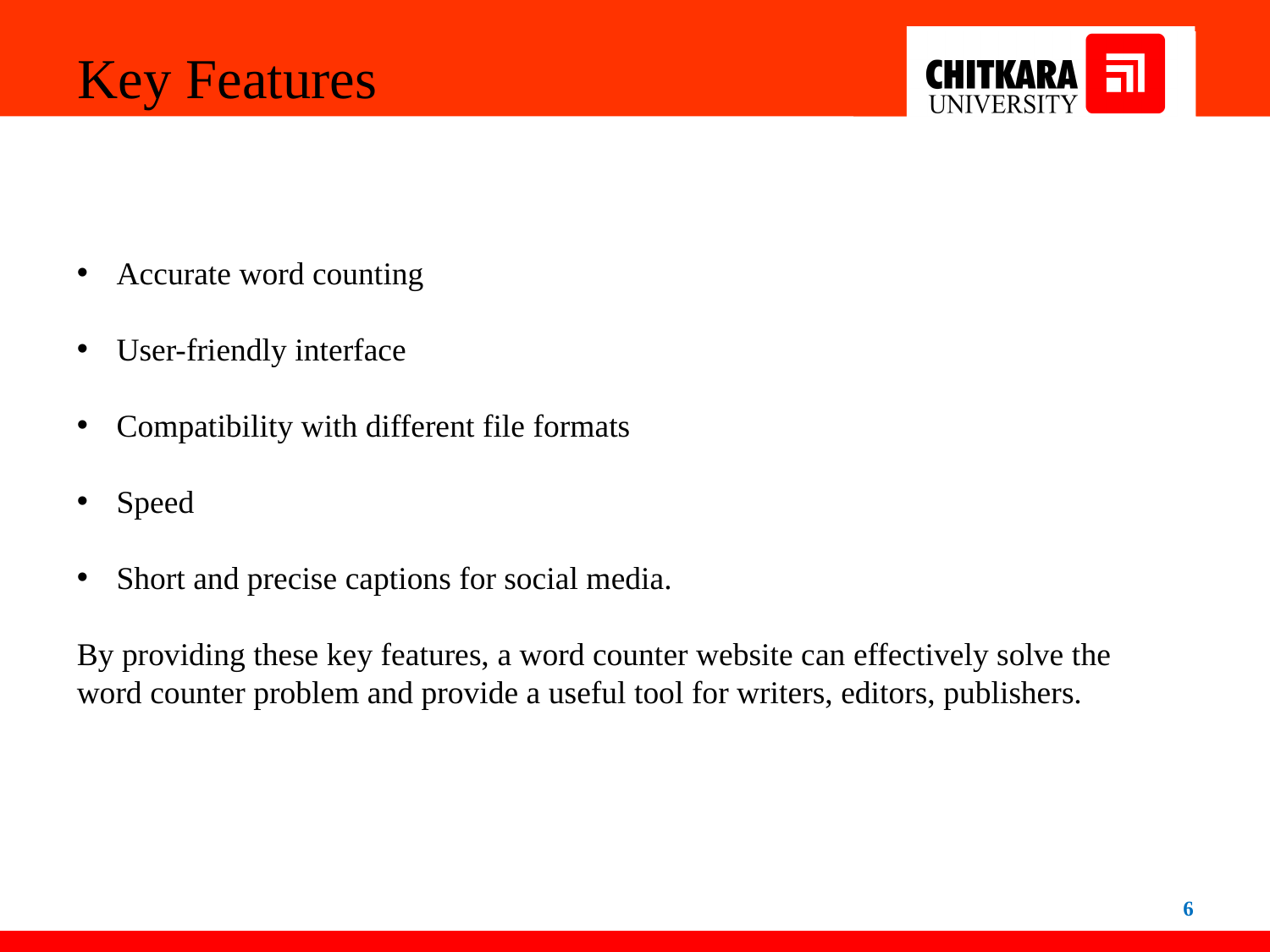

Key Features

Accurate word counting

User-friendly interface

Compatibility with different file formats

Speed

Short and precise captions for social media.

By providing these key features, a word counter website can effectively solve the word counter problem and provide a useful tool for writers, editors, publishers.

6